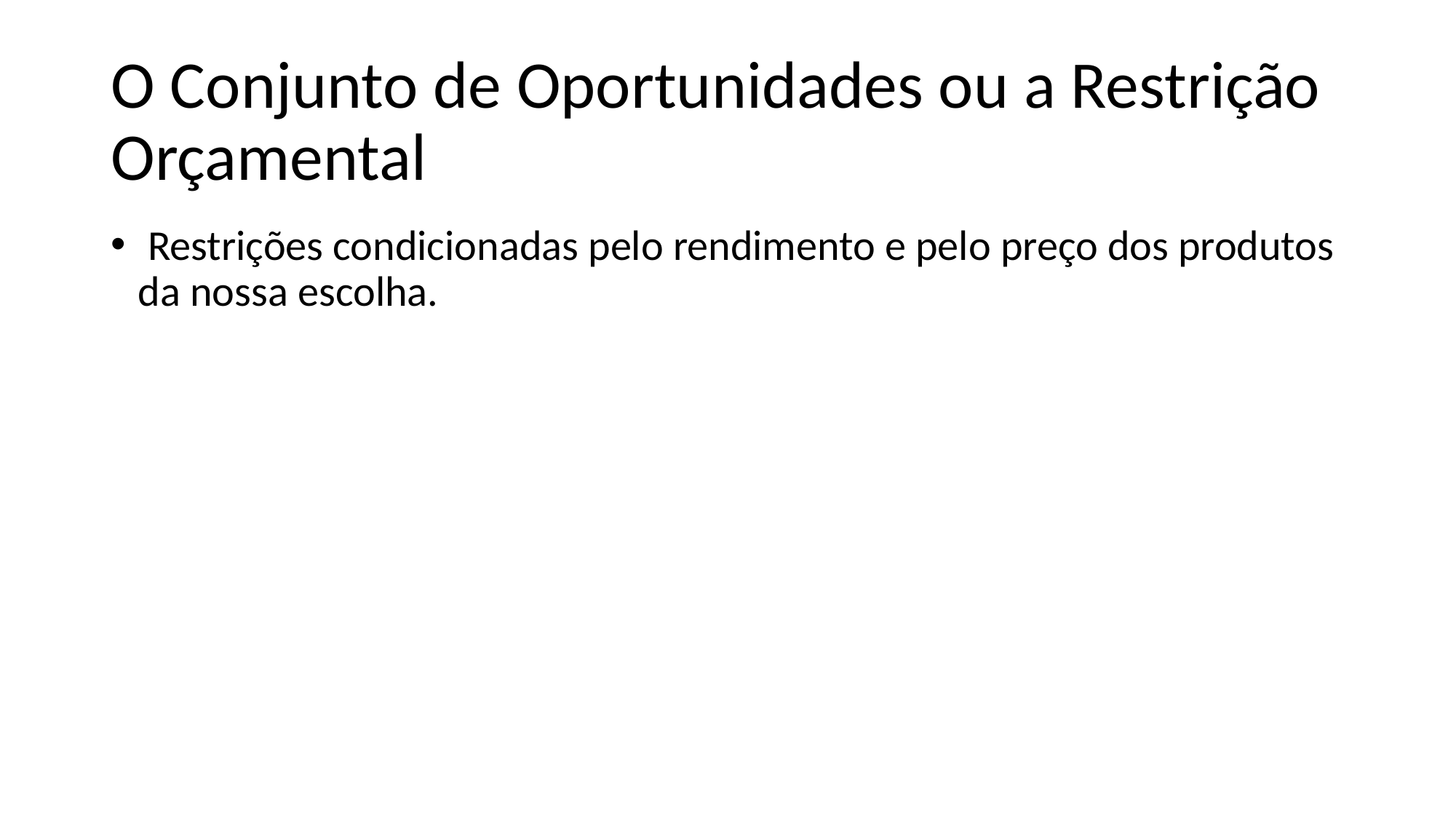

# O Conjunto de Oportunidades ou a Restrição Orçamental
 Restrições condicionadas pelo rendimento e pelo preço dos produtos da nossa escolha.